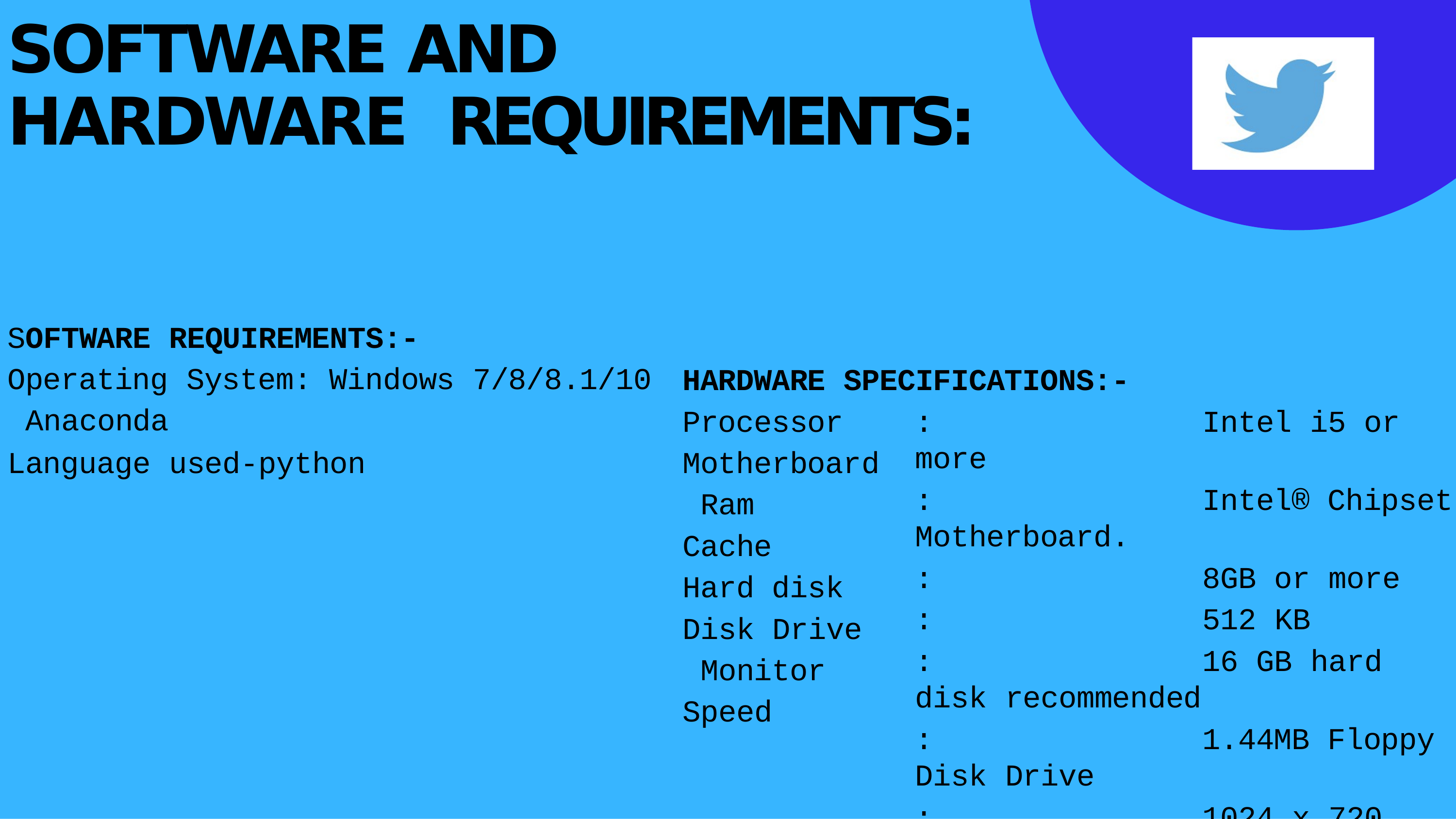

# SOFTWARE AND HARDWARE  REQUIREMENTS:
SOFTWARE REQUIREMENTS:-
Operating System: Windows 7/8/8.1/10  Anaconda
Language used-python
HARDWARE SPECIFICATIONS:-
:	Intel i5 or more
:	Intel® Chipset Motherboard.
:	8GB or more
:	512 KB
:	16 GB hard disk recommended
:	1.44MB Floppy Disk Drive
:	1024 x 720 Display
:	2.7GHZ and more
Processor  Motherboard  Ram
Cache  Hard disk  Disk Drive  Monitor  Speed